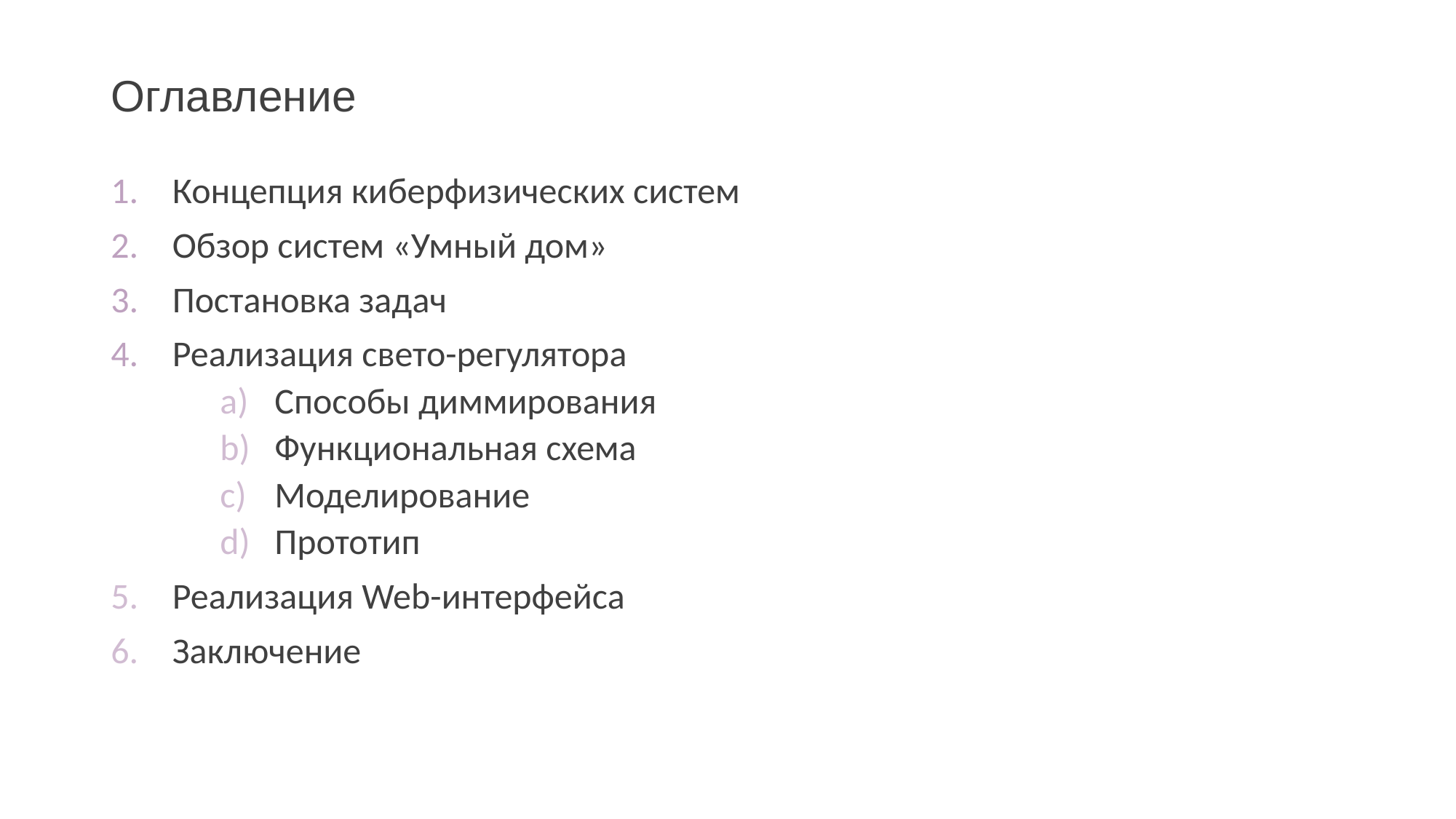

# Оглавление
Концепция киберфизических систем
Обзор систем «Умный дом»
Постановка задач
Реализация свето-регулятора
Способы диммирования
Функциональная схема
Моделирование
Прототип
Реализация Web-интерфейса
Заключение